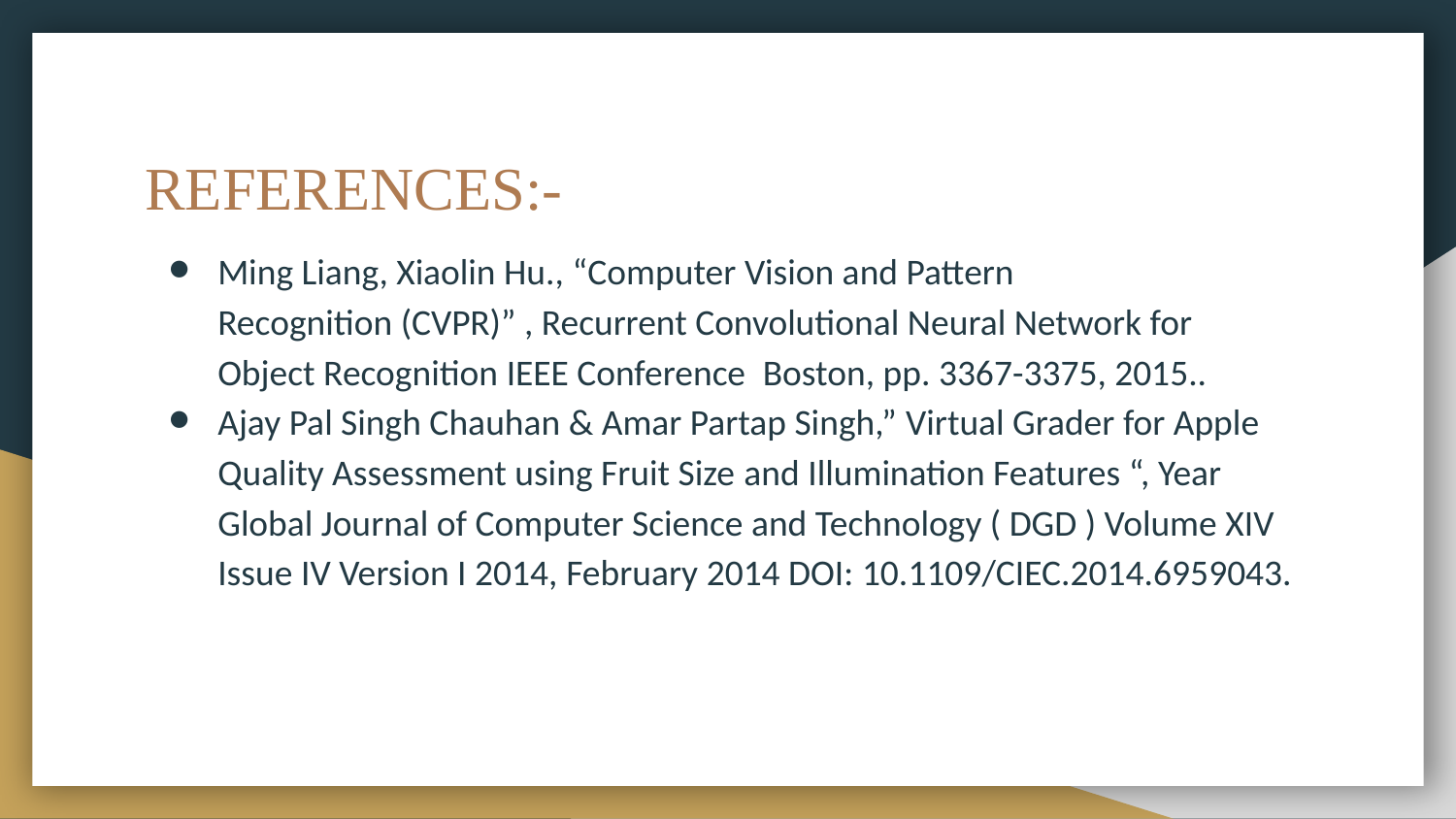

# REFERENCES:-
Ming Liang, Xiaolin Hu., “Computer Vision and Pattern
Recognition (CVPR)” , Recurrent Convolutional Neural Network for
Object Recognition IEEE Conference  Boston, pp. 3367-3375, 2015..
Ajay Pal Singh Chauhan & Amar Partap Singh,” Virtual Grader for Apple Quality Assessment using Fruit Size and Illumination Features “, Year Global Journal of Computer Science and Technology ( DGD ) Volume XIV Issue IV Version I 2014, February 2014 DOI: 10.1109/CIEC.2014.6959043.